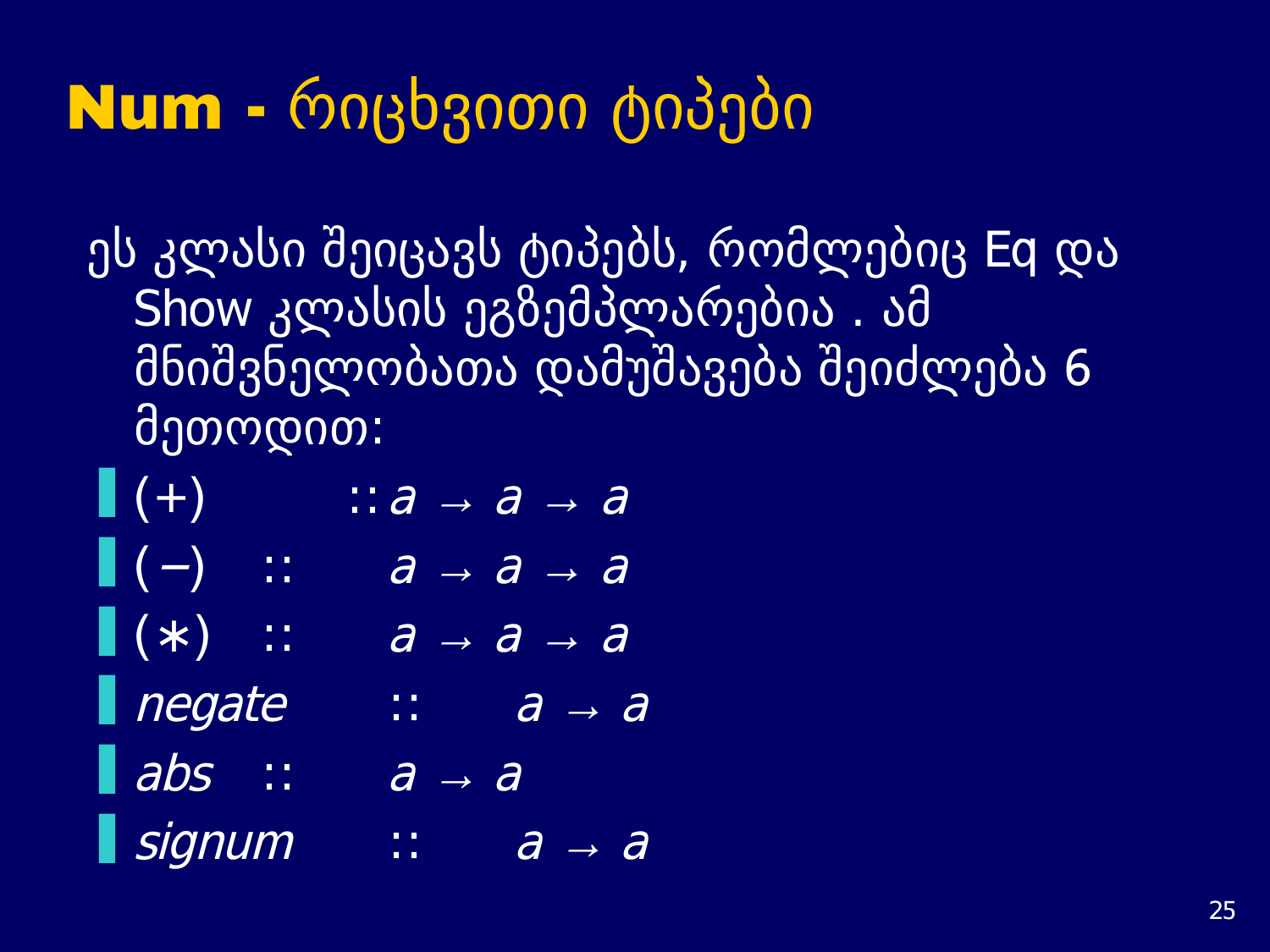

# Num - რიცხვითი ტიპები
ეს კლასი შეიცავს ტიპებს, რომლებიც Eq და Show კლასის ეგზემპლარებია . ამ მნიშვნელობათა დამუშავება შეიძლება 6 მეთოდით:
(+)         ::	a → a → a
(−)	::	a → a → a
(∗)	::	a → a → a
negate	::	a → a
abs	::	a → a
signum	::	a → a

25